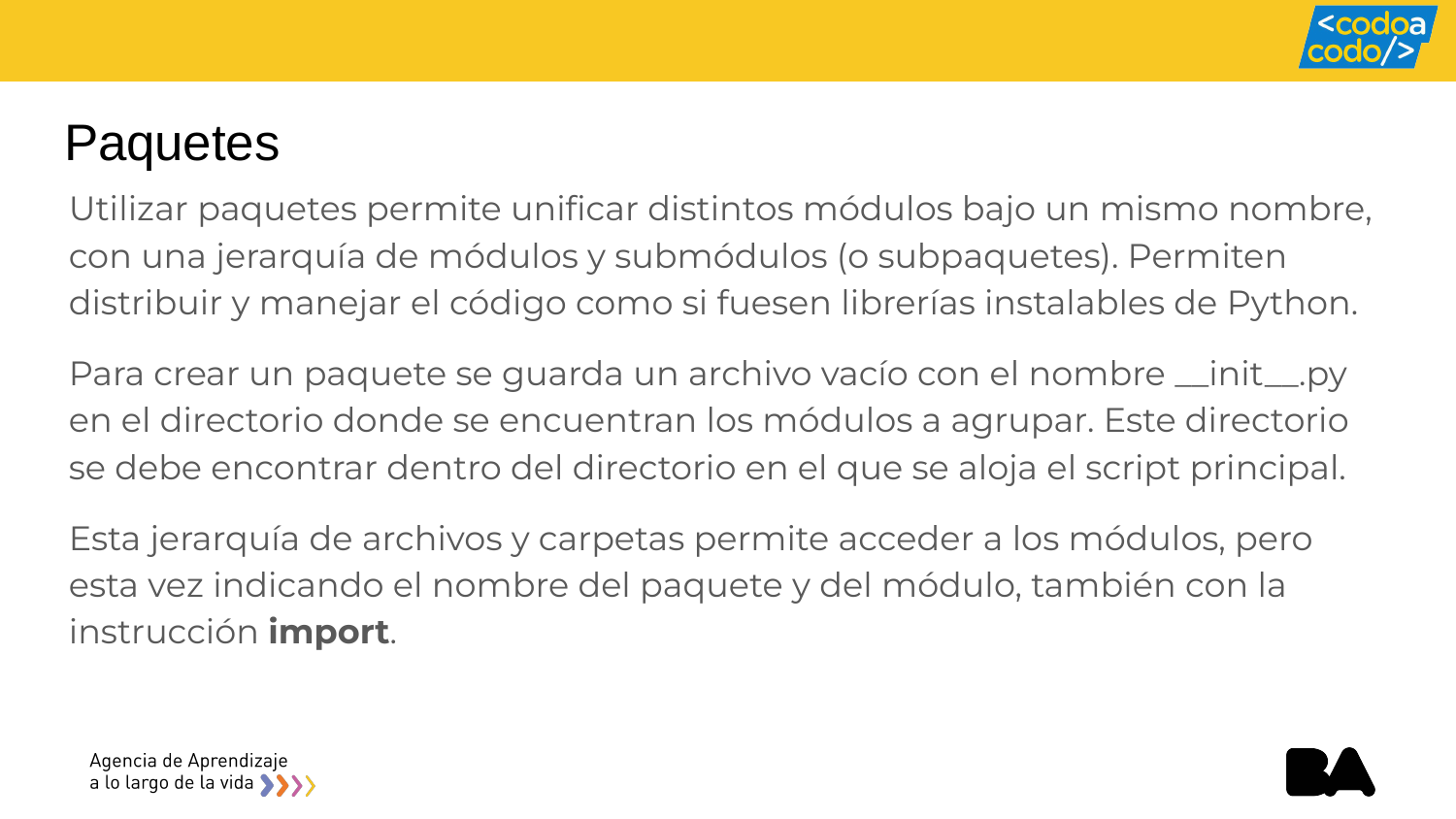

# Paquetes
Utilizar paquetes permite unificar distintos módulos bajo un mismo nombre, con una jerarquía de módulos y submódulos (o subpaquetes). Permiten distribuir y manejar el código como si fuesen librerías instalables de Python.
Para crear un paquete se guarda un archivo vacío con el nombre __init__.py en el directorio donde se encuentran los módulos a agrupar. Este directorio se debe encontrar dentro del directorio en el que se aloja el script principal.
Esta jerarquía de archivos y carpetas permite acceder a los módulos, pero esta vez indicando el nombre del paquete y del módulo, también con la instrucción import.